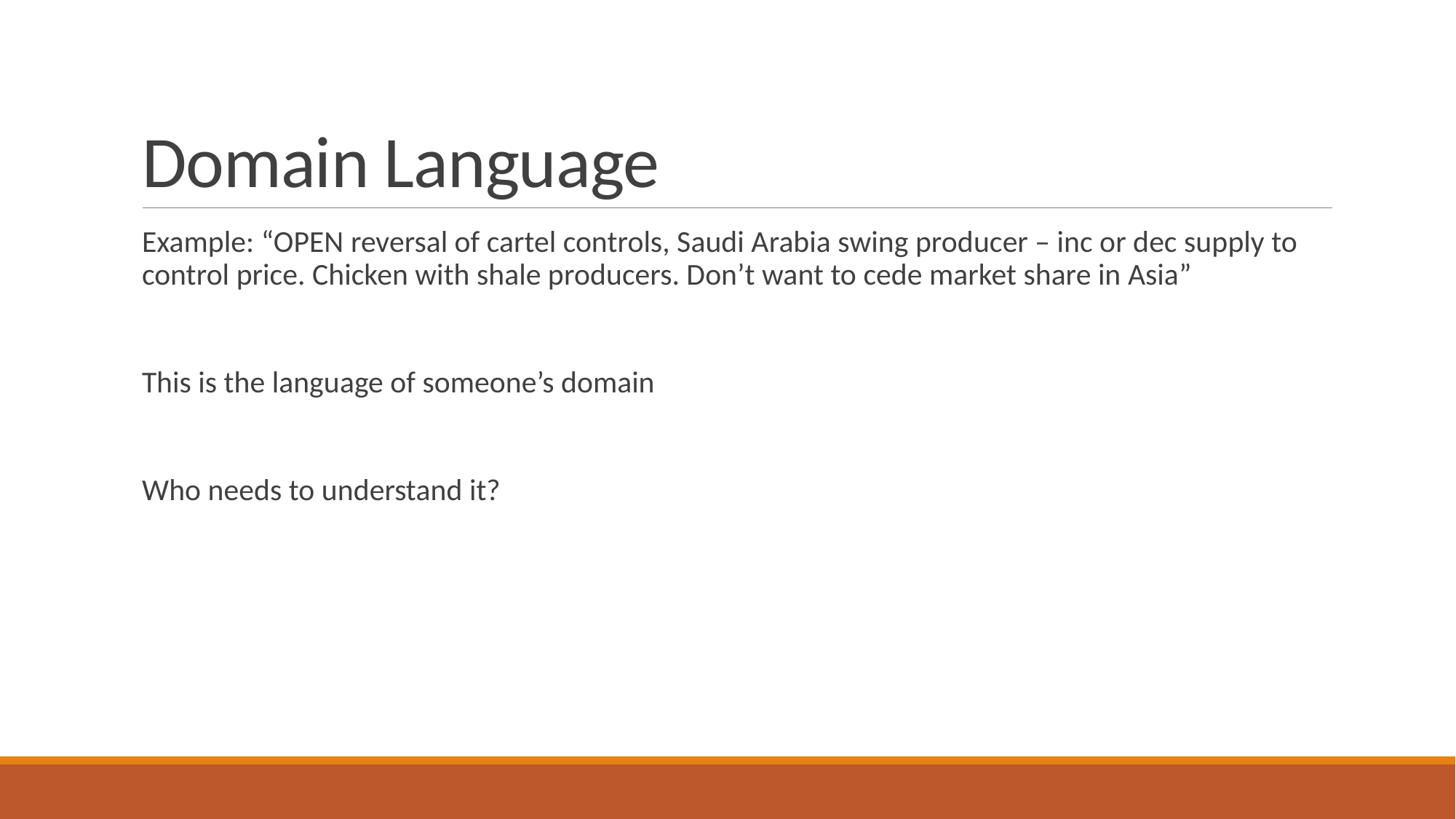

# Domain Language
Example: “OPEN reversal of cartel controls, Saudi Arabia swing producer – inc or dec supply to control price. Chicken with shale producers. Don’t want to cede market share in Asia”

This is the language of someone’s domain

Who needs to understand it?